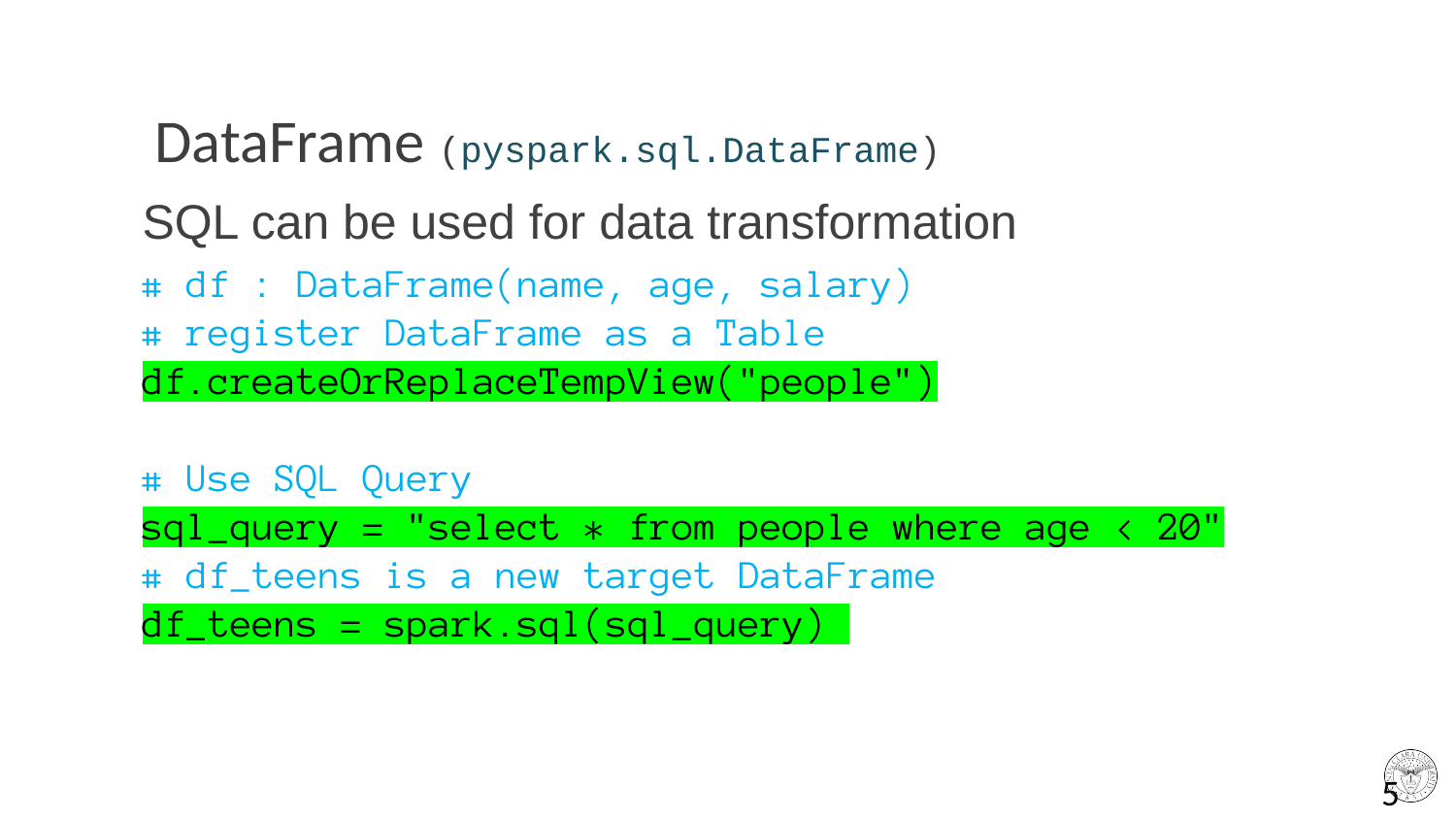

DataFrame (pyspark.sql.DataFrame)

SQL can be used for data transformation
# df : DataFrame(name, age, salary)
# register DataFrame as a Table
df.createOrReplaceTempView("people")

# Use SQL Query
sql_query = "select * from people where age < 20"
# df_teens is a new target DataFrame
df_teens = spark.sql(sql_query)

5